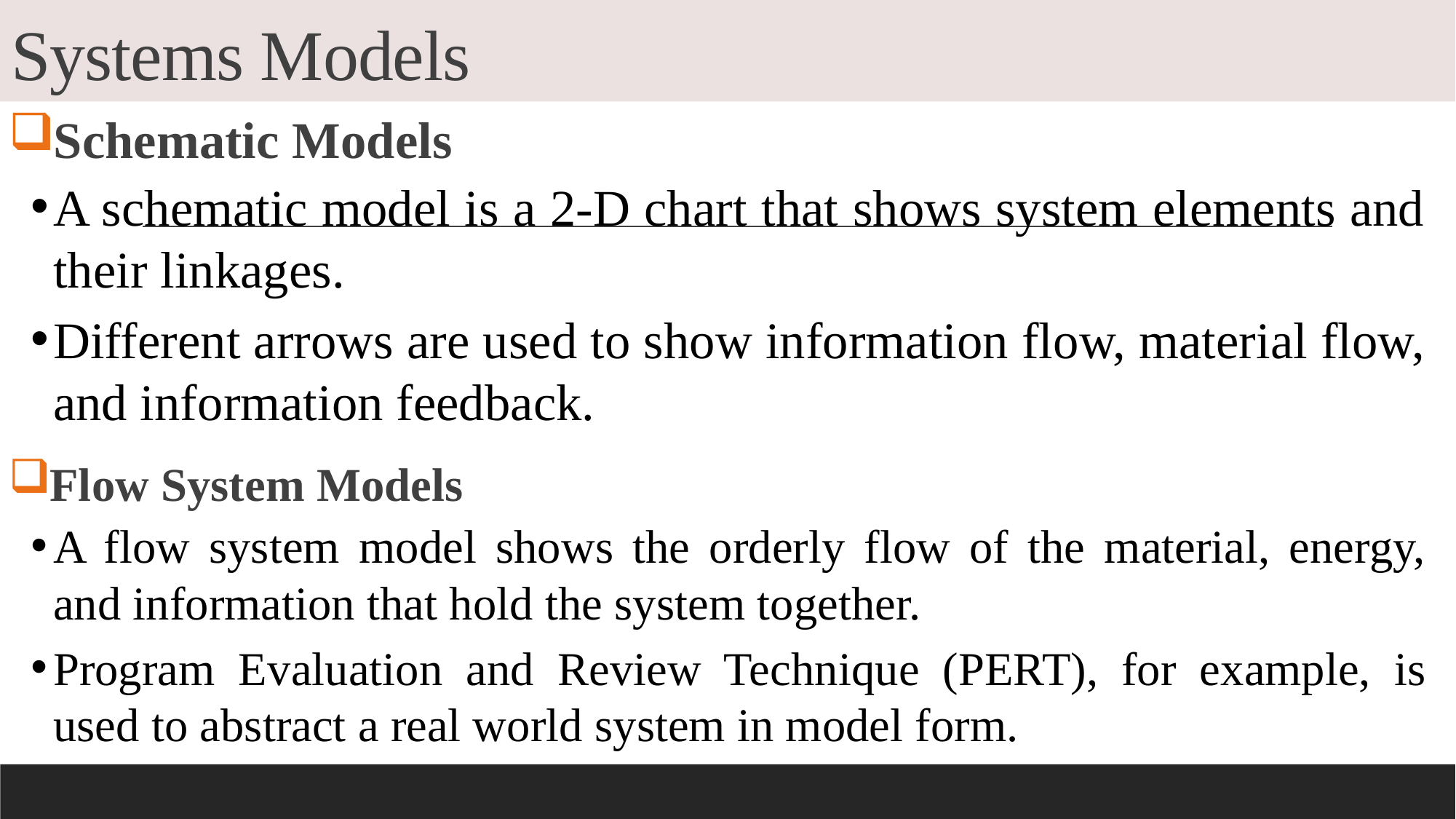

# Systems Models
Schematic Models
A schematic model is a 2-D chart that shows system elements and their linkages.
Different arrows are used to show information flow, material flow, and information feedback.
Flow System Models
A flow system model shows the orderly flow of the material, energy, and information that hold the system together.
Program Evaluation and Review Technique (PERT), for example, is used to abstract a real world system in model form.